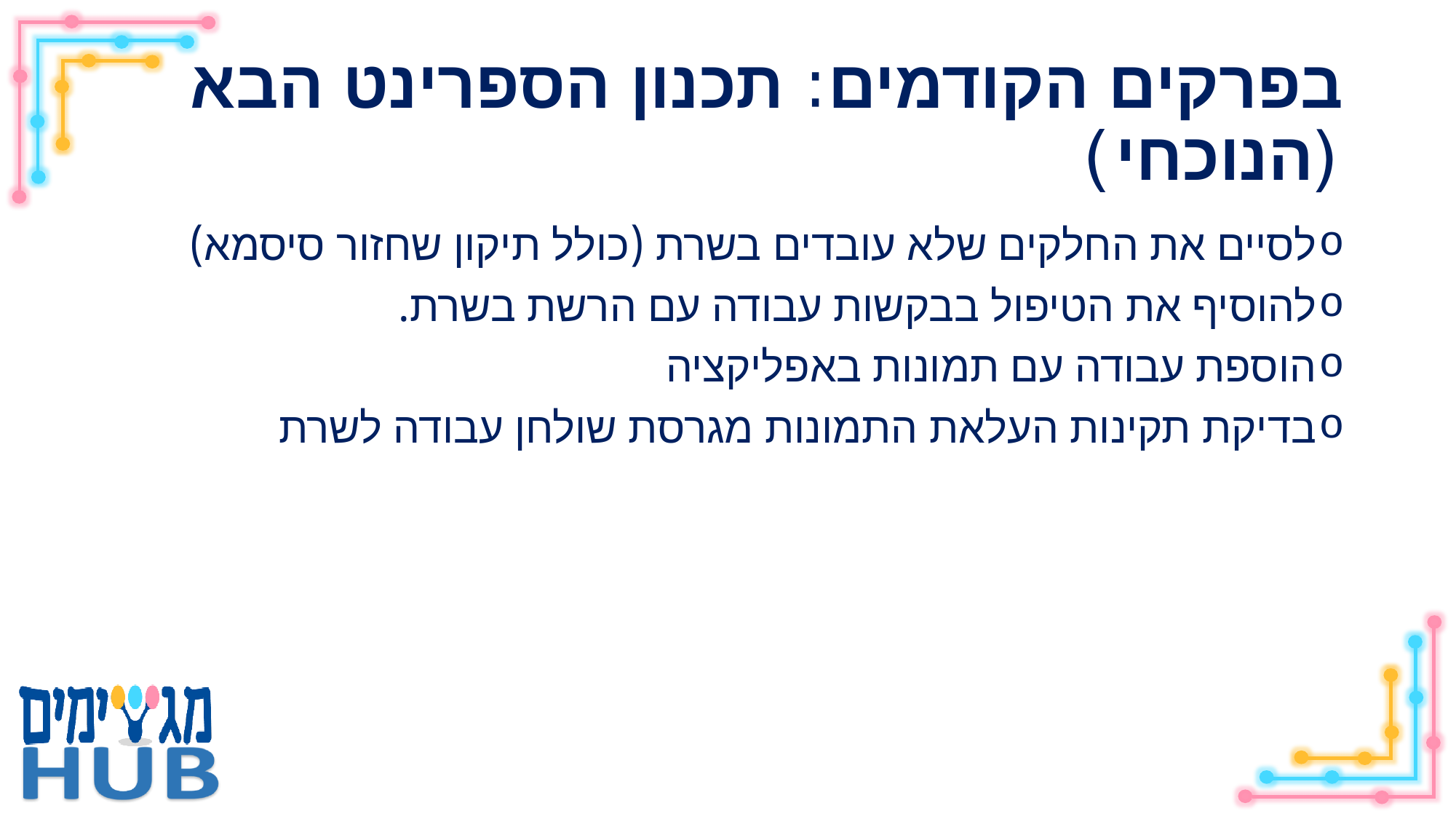

# בפרקים הקודמים: תכנון הספרינט הבא (הנוכחי)
לסיים את החלקים שלא עובדים בשרת (כולל תיקון שחזור סיסמא)
להוסיף את הטיפול בבקשות עבודה עם הרשת בשרת.
הוספת עבודה עם תמונות באפליקציה
בדיקת תקינות העלאת התמונות מגרסת שולחן עבודה לשרת